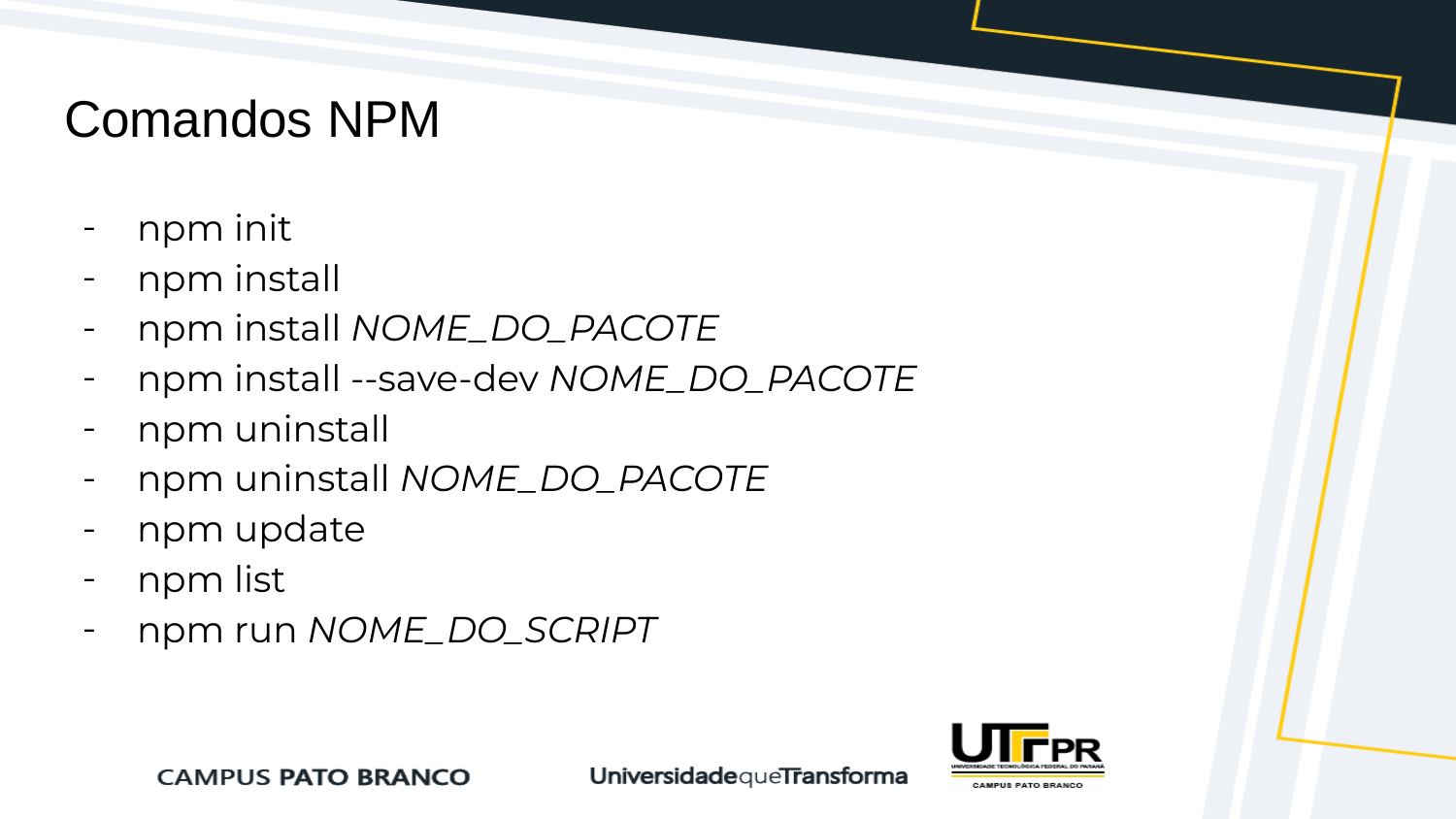

# Comandos NPM
npm init
npm install
npm install NOME_DO_PACOTE
npm install --save-dev NOME_DO_PACOTE
npm uninstall
npm uninstall NOME_DO_PACOTE
npm update
npm list
npm run NOME_DO_SCRIPT